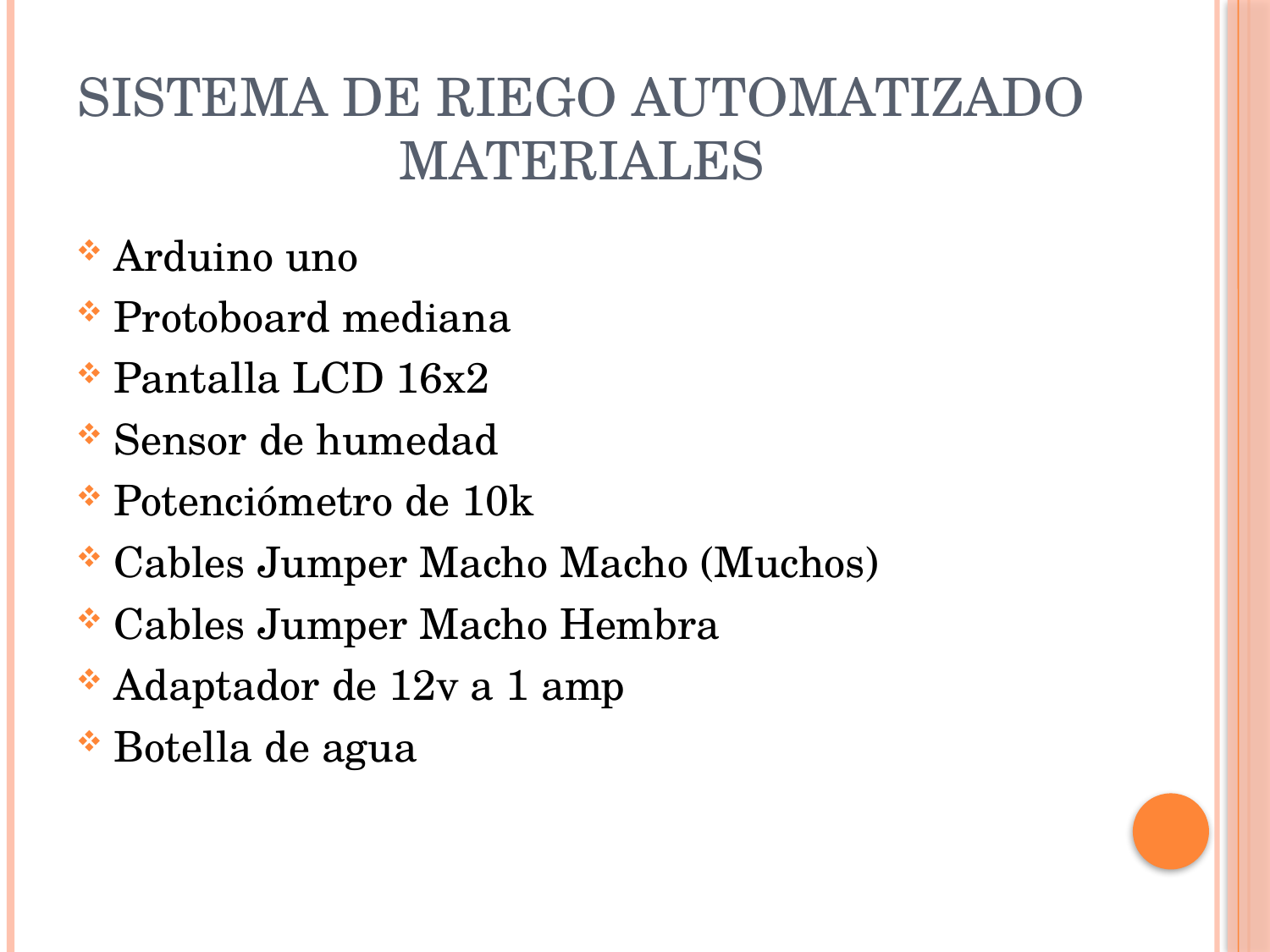

# Sistema de riego automatizado MATERIALES
Arduino uno
Protoboard mediana
Pantalla LCD 16x2
Sensor de humedad
Potenciómetro de 10k
Cables Jumper Macho Macho (Muchos)
Cables Jumper Macho Hembra
Adaptador de 12v a 1 amp
Botella de agua